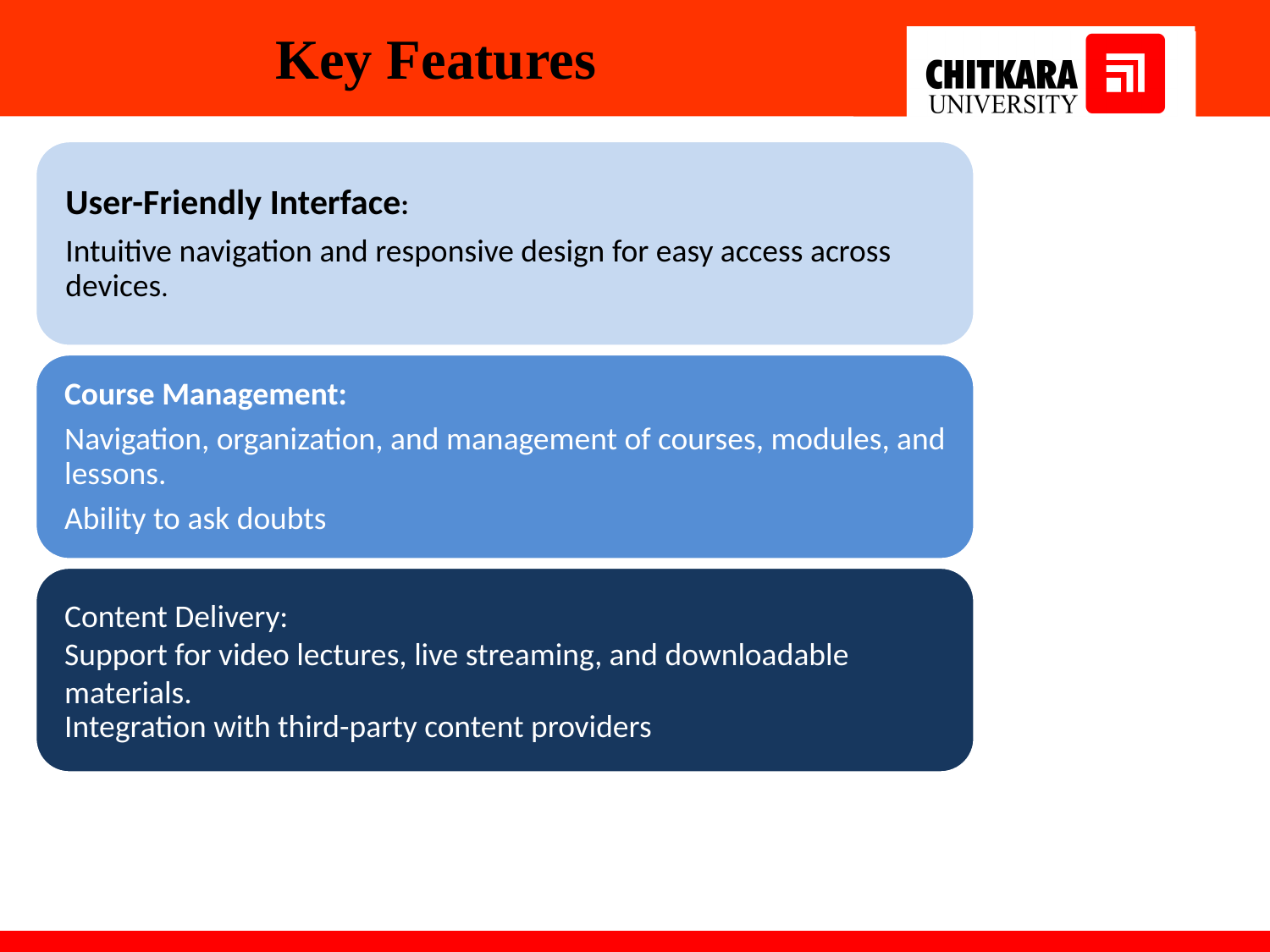

Key Features
User-Friendly Interface:
Intuitive navigation and responsive design for easy access across devices.
Course Management:
Navigation, organization, and management of courses, modules, and lessons.
Ability to ask doubts
Content Delivery:
Support for video lectures, live streaming, and downloadable materials.
Integration with third-party content providers